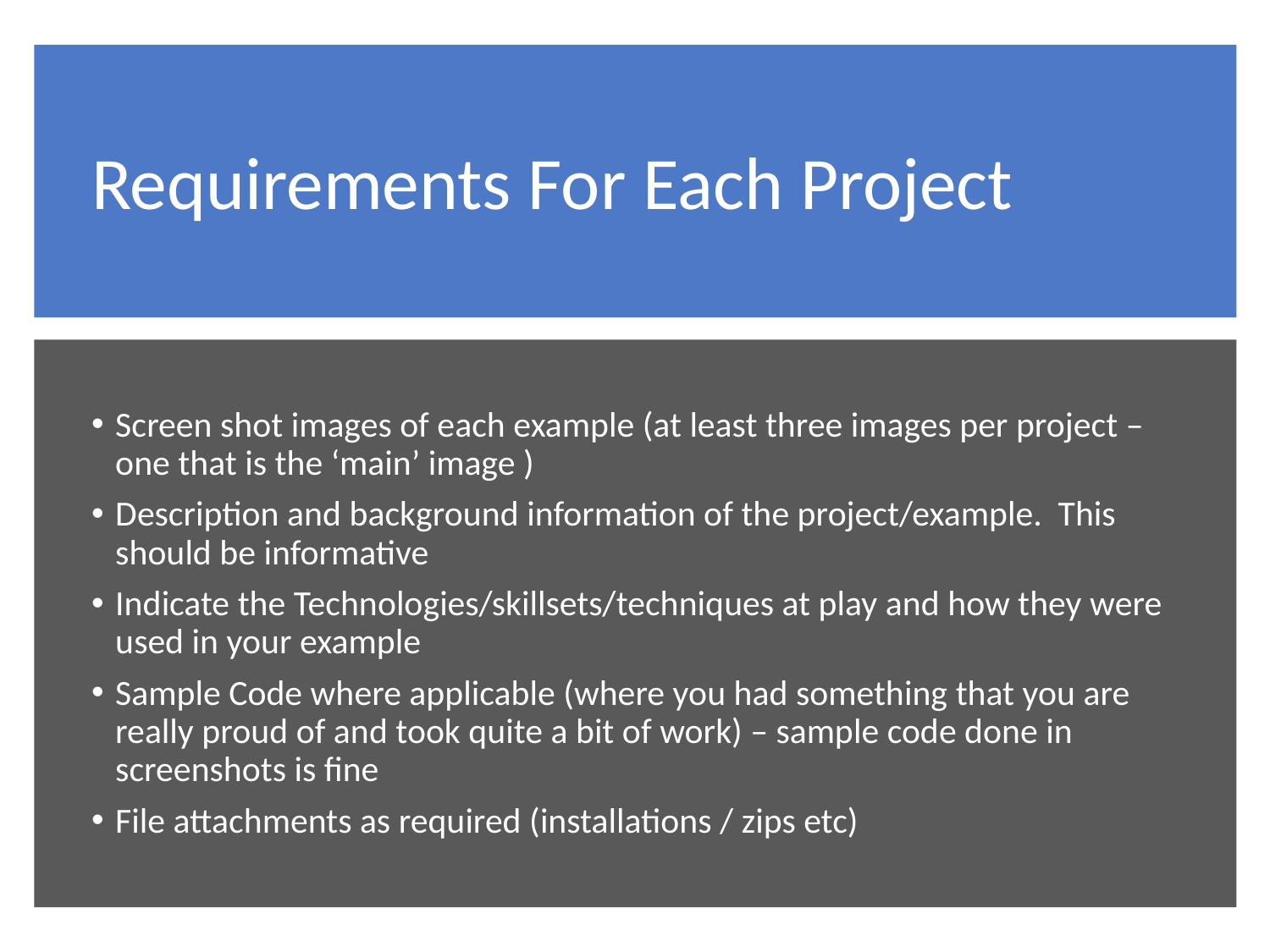

# Requirements For Each Project

Screen shot images of each example (at least three images per project – one that is the ‘main’ image )
Description and background information of the project/example.  This should be informative
Indicate the Technologies/skillsets/techniques at play and how they were used in your example
Sample Code where applicable (where you had something that you are really proud of and took quite a bit of work) – sample code done in screenshots is fine
File attachments as required (installations / zips etc)